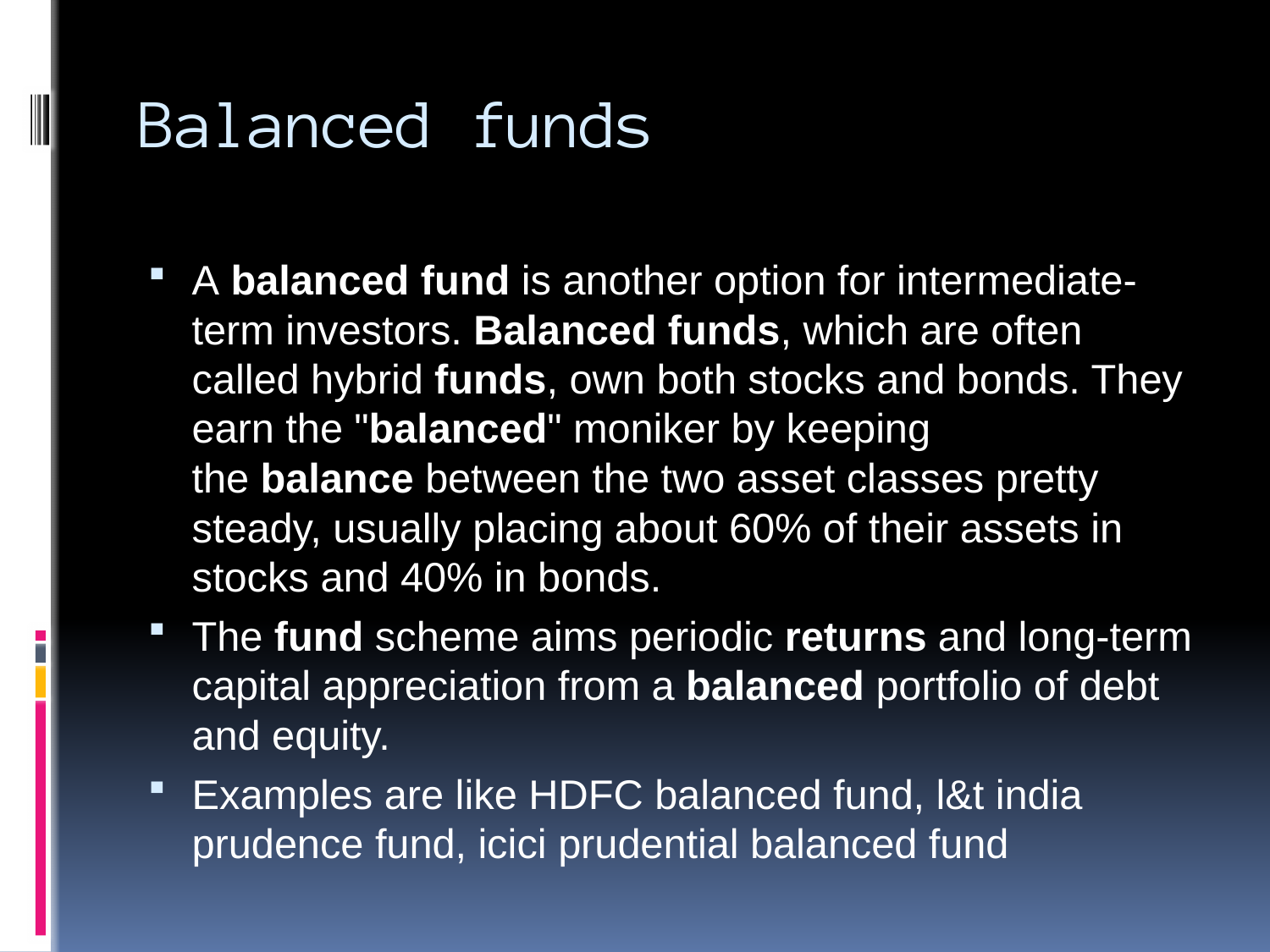

# Balanced funds
A balanced fund is another option for intermediate-term investors. Balanced funds, which are often called hybrid funds, own both stocks and bonds. They earn the "balanced" moniker by keeping the balance between the two asset classes pretty steady, usually placing about 60% of their assets in stocks and 40% in bonds.
The fund scheme aims periodic returns and long-term capital appreciation from a balanced portfolio of debt and equity.
Examples are like HDFC balanced fund, l&t india prudence fund, icici prudential balanced fund